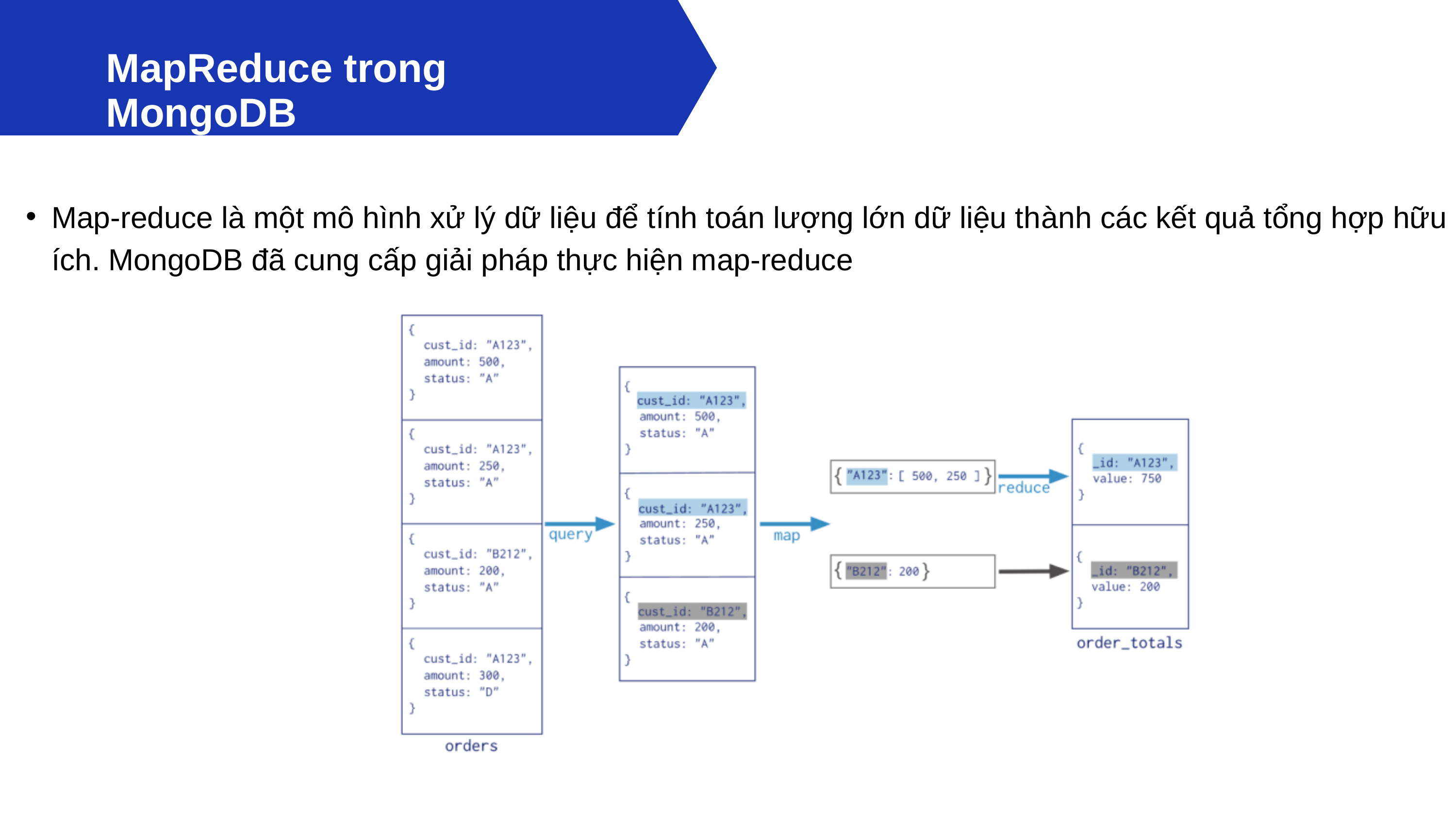

MapReduce trong MongoDB
Map-reduce là một mô hình xử lý dữ liệu để tính toán lượng lớn dữ liệu thành các kết quả tổng hợp hữu ích. MongoDB đã cung cấp giải pháp thực hiện map-reduce